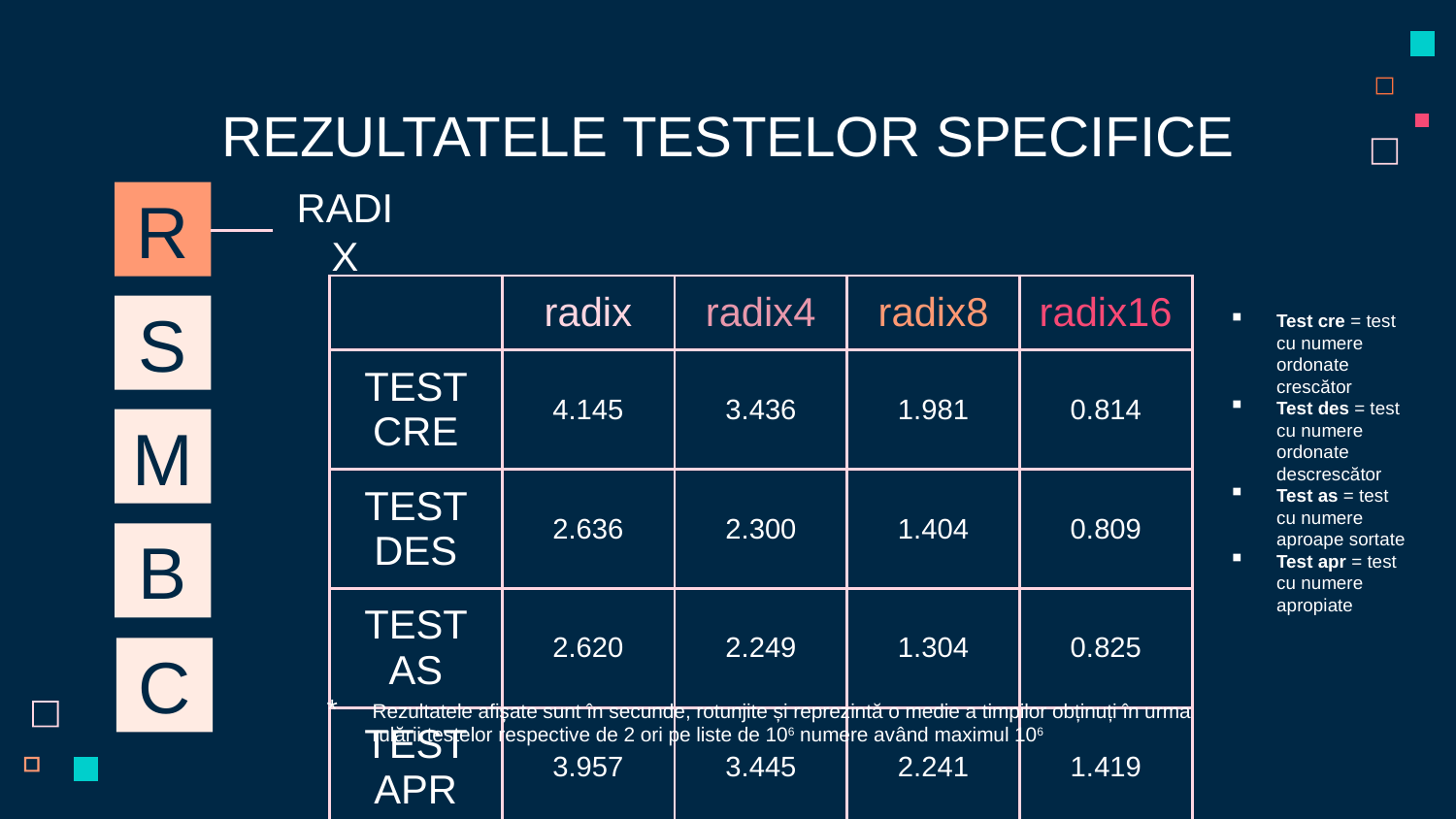

# REZULTATELE TESTELOR SPECIFICE

R
RADIX
|  | radix | radix4 | radix8 | radix16 |
| --- | --- | --- | --- | --- |
| TEST CRE | 4.145 | 3.436 | 1.981 | 0.814 |
| TEST DES | 2.636 | 2.300 | 1.404 | 0.809 |
| TEST AS | 2.620 | 2.249 | 1.304 | 0.825 |
| TEST APR | 3.957 | 3.445 | 2.241 | 1.419 |
Test cre = test cu numere ordonate crescător
Test des = test cu numere ordonate descrescător
Test as = test cu numere aproape sortate
Test apr = test cu numere apropiate
S
M
B
C
Rezultatele afișate sunt în secunde, rotunjite și reprezintă o medie a timpilor obținuți în urma rulării testelor respective de 2 ori pe liste de 106 numere având maximul 106